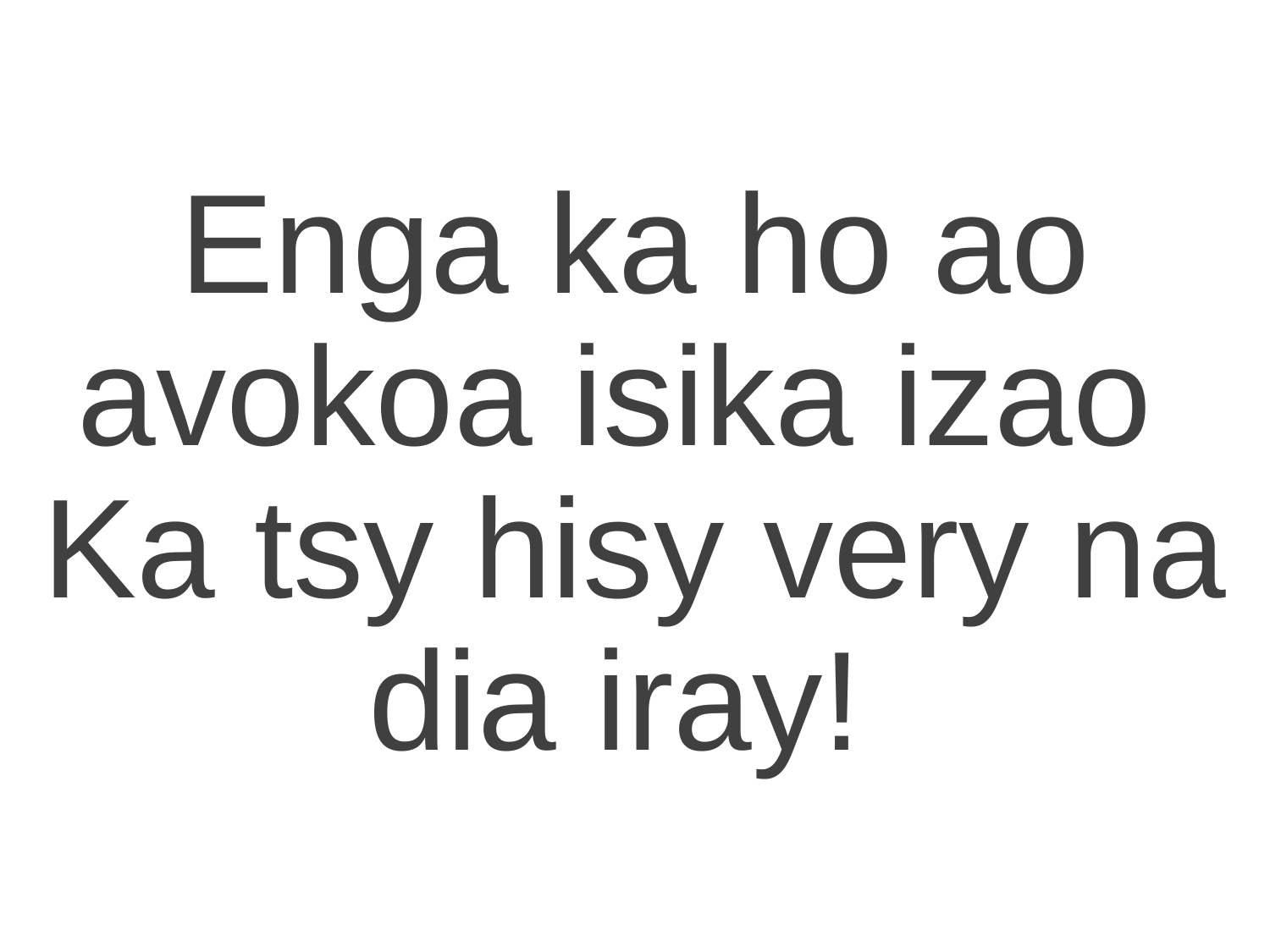

Enga ka ho ao avokoa isika izao
Ka tsy hisy very na dia iray!